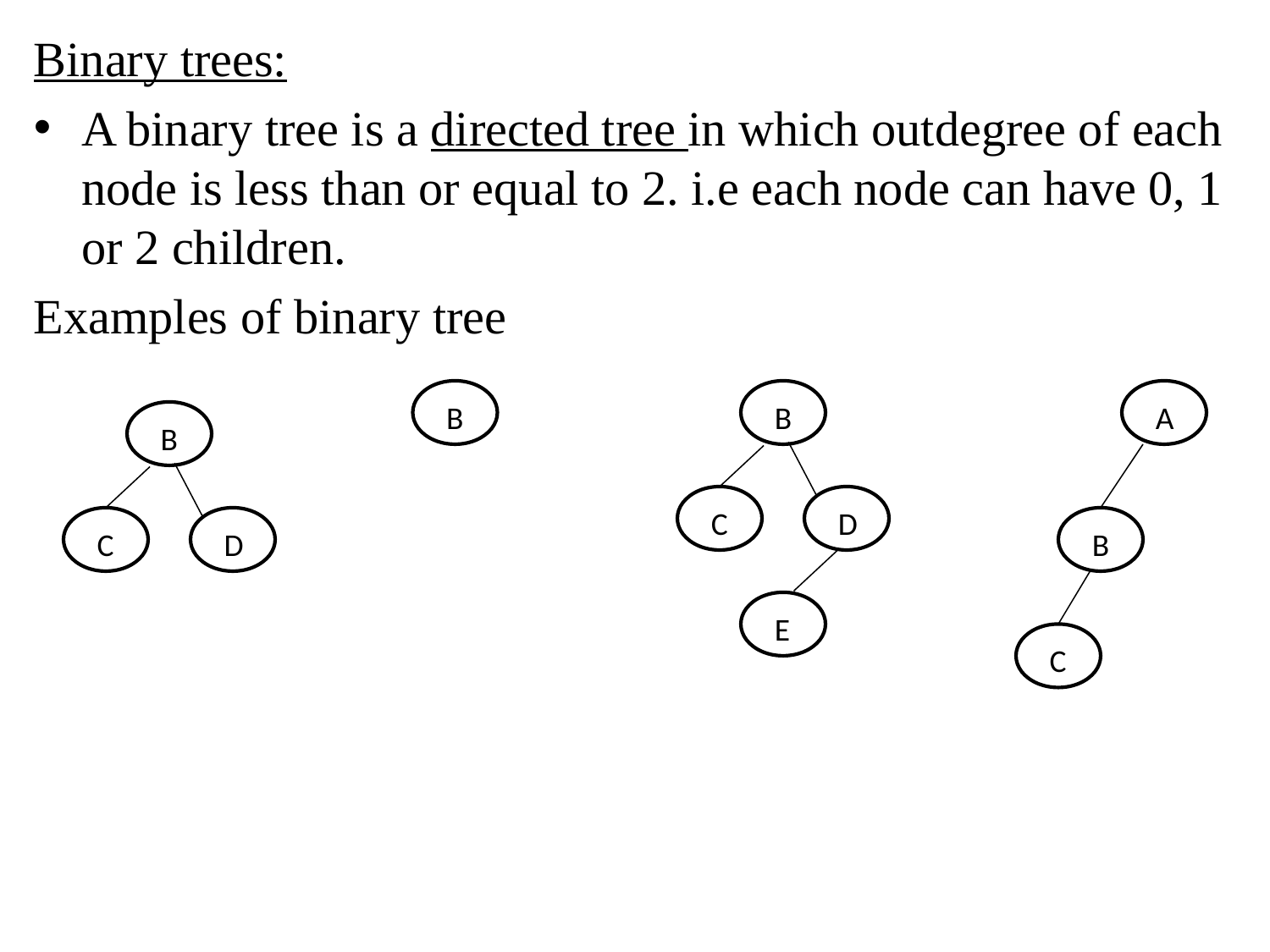

Binary trees:
A binary tree is a directed tree in which outdegree of each node is less than or equal to 2. i.e each node can have 0, 1 or 2 children.
Examples of binary tree

B
B
A

B

C
D

C
D
B

E

C